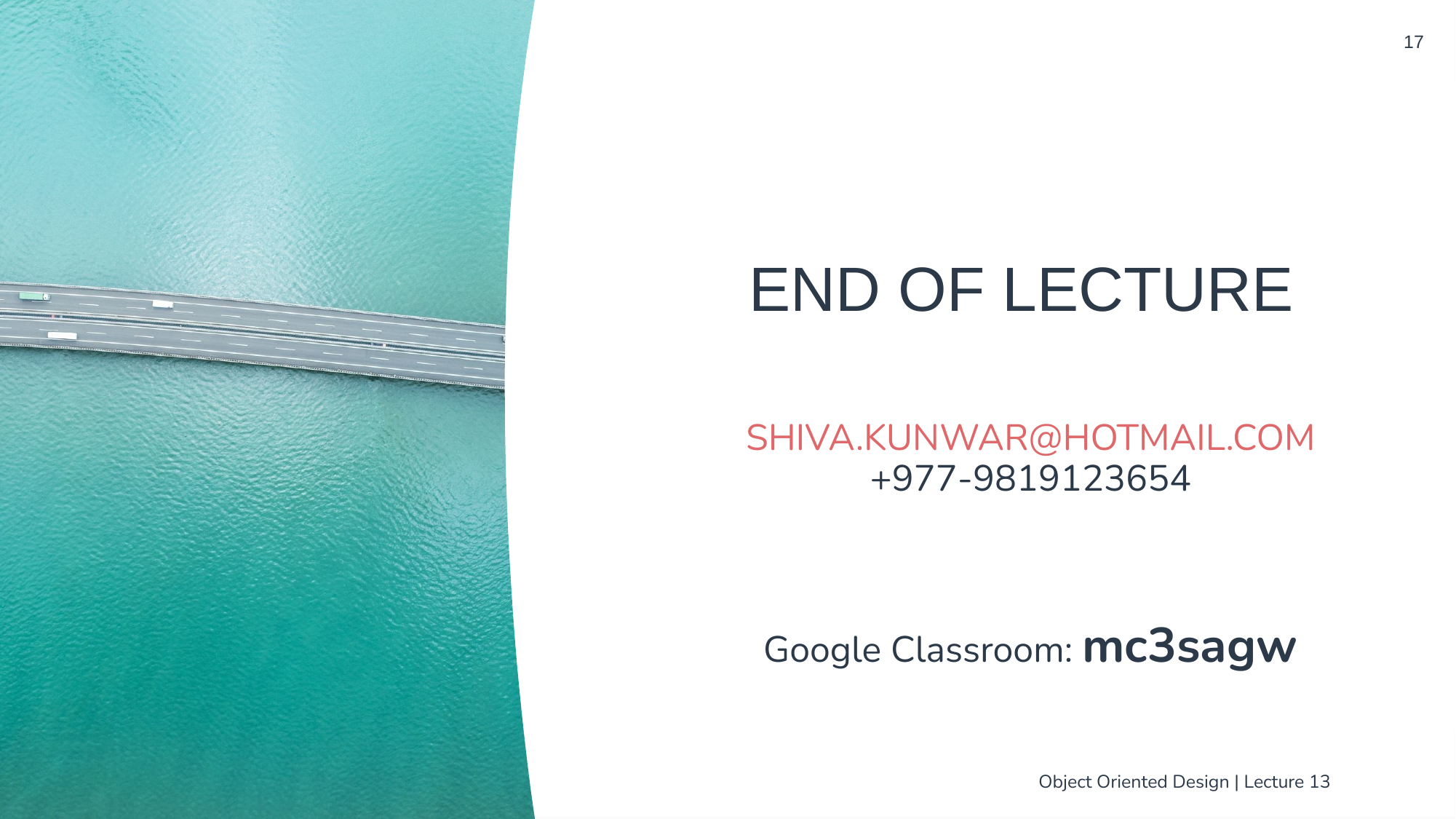

17
Object Oriented Design | Lecture 13